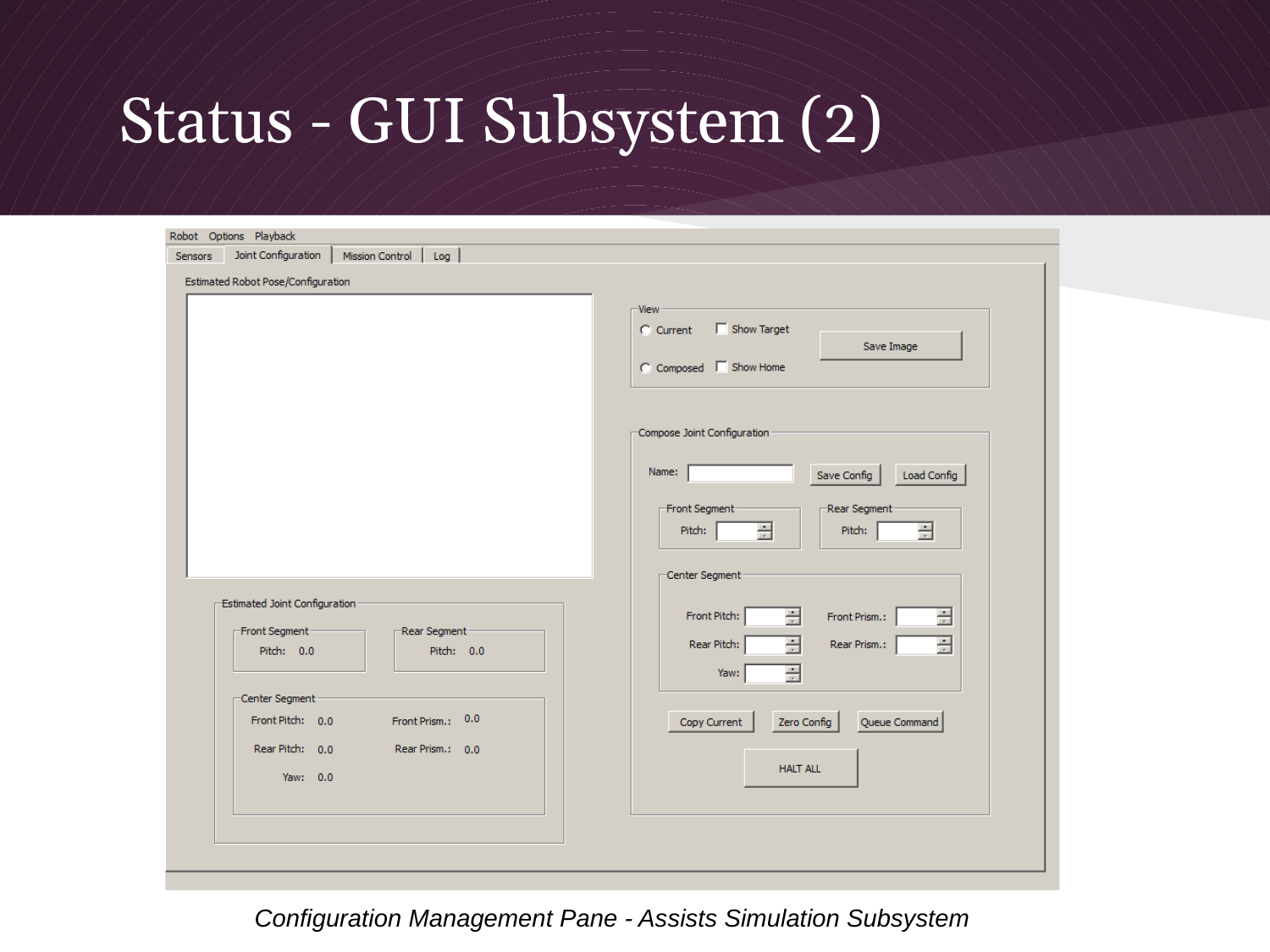

# Status - GUI Subsystem (2)

Configuration Management Pane - Assists Simulation Subsystem